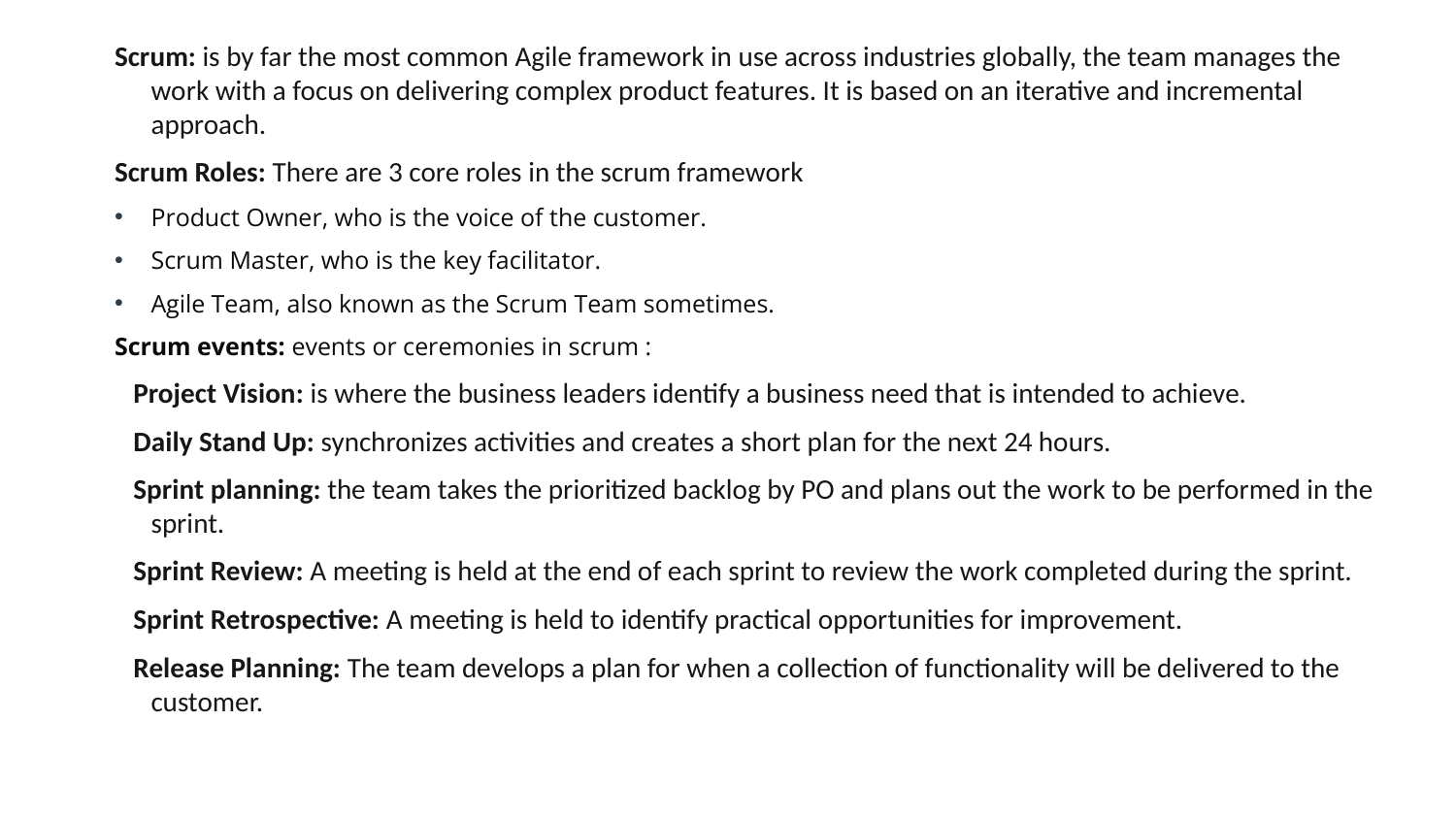

Scrum: is by far the most common Agile framework in use across industries globally, the team manages the work with a focus on delivering complex product features. It is based on an iterative and incremental approach.
Scrum Roles: There are 3 core roles in the scrum framework
Product Owner, who is the voice of the customer.
Scrum Master, who is the key facilitator.
Agile Team, also known as the Scrum Team sometimes.
Scrum events: events or ceremonies in scrum :
   Project Vision: is where the business leaders identify a business need that is intended to achieve.
   Daily Stand Up: synchronizes activities and creates a short plan for the next 24 hours.
   Sprint planning: the team takes the prioritized backlog by PO and plans out the work to be performed in the sprint.
   Sprint Review: A meeting is held at the end of each sprint to review the work completed during the sprint.
   Sprint Retrospective: A meeting is held to identify practical opportunities for improvement.
   Release Planning: The team develops a plan for when a collection of functionality will be delivered to the customer.